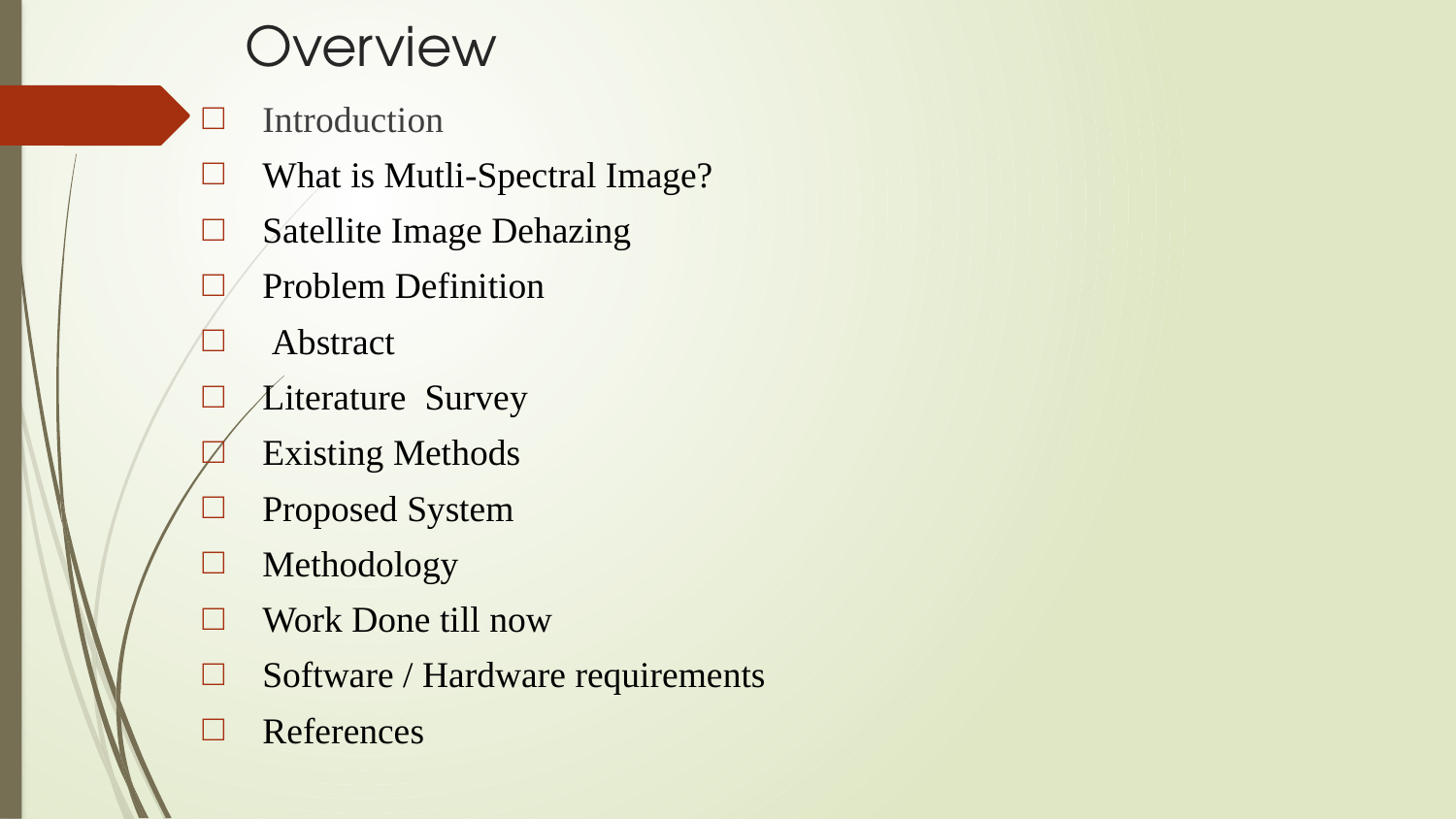

# Overview
Introduction
What is Mutli-Spectral Image?
Satellite Image Dehazing
Problem Definition
 Abstract
Literature  Survey
Existing Methods
Proposed System
Methodology
Work Done till now
Software / Hardware requirements
References